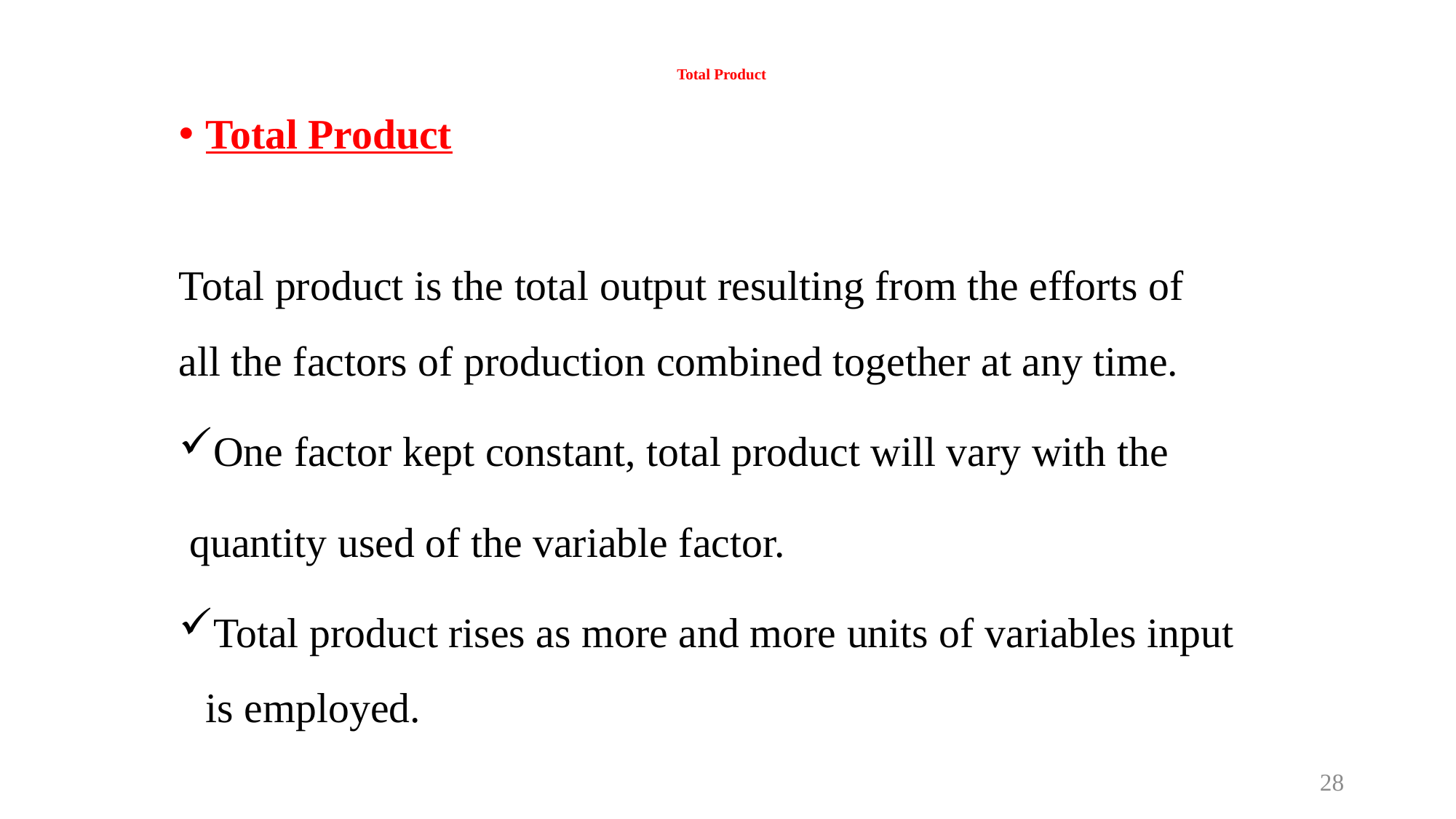

# Total Product
Total Product

Total product is the total output resulting from the efforts of all the factors of production combined together at any time.
One factor kept constant, total product will vary with the
 quantity used of the variable factor.
Total product rises as more and more units of variables input is employed.

28